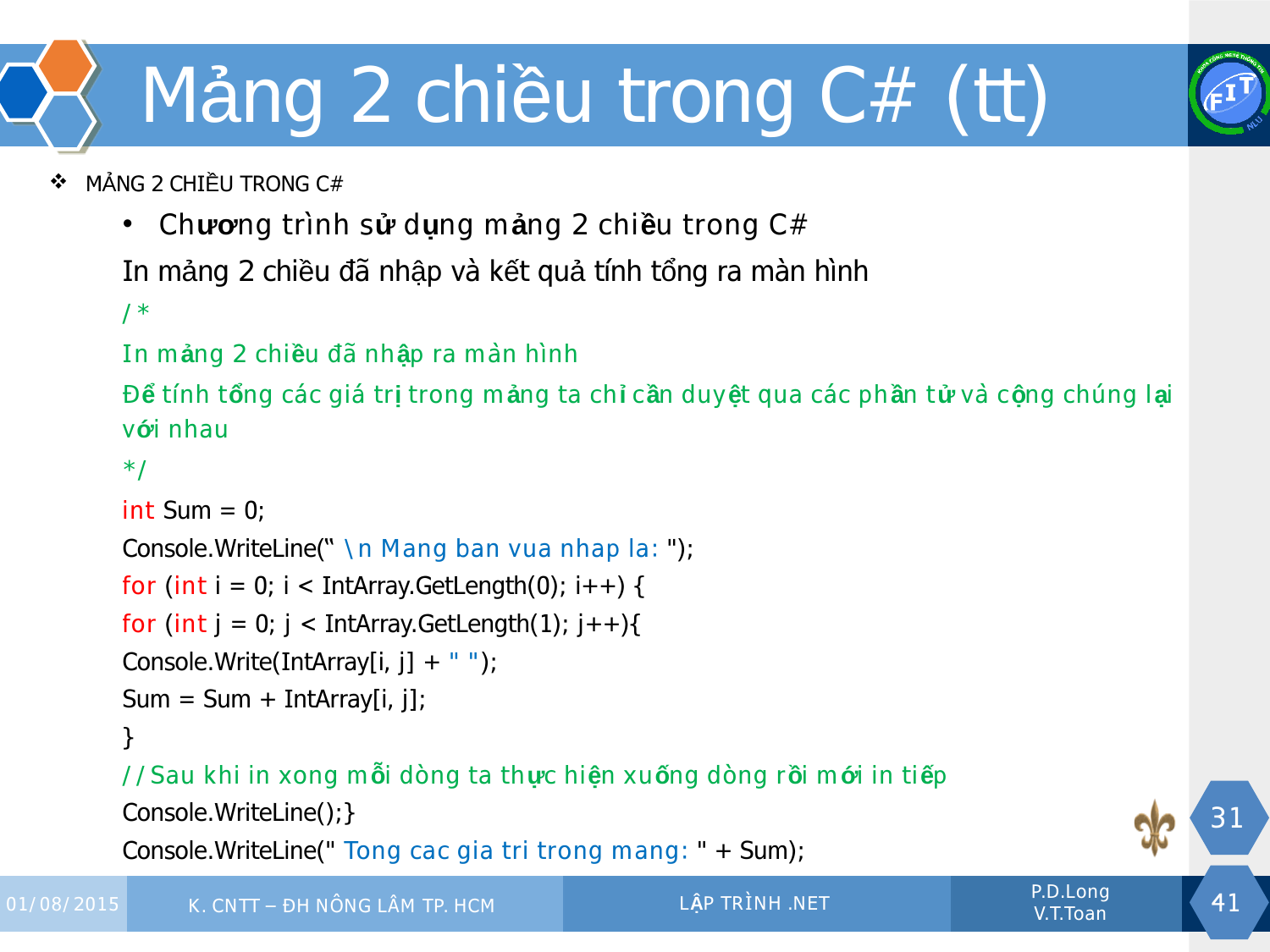

# Mảng 2 chiều trong C# (tt)
MẢNG 2 CHIỀU TRONG C#
Chương trình sử dụng mảng 2 chiều trong C#
In mảng 2 chiều đã nhập và kết quả tính tổng ra màn hình
/*
In mảng 2 chiều đã nhập ra màn hình
Để tính tổng các giá trị trong mảng ta chỉ cần duyệt qua các phần tử và cộng chúng lại với nhau
*/
int Sum = 0;
Console.WriteLine(“ \n Mang ban vua nhap la: ");
for (int i = 0; i < IntArray.GetLength(0); i++) {
	for (int j = 0; j < IntArray.GetLength(1); j++){
	Console.Write(IntArray[i, j] + " ");
	Sum = Sum + IntArray[i, j];
	}
//Sau khi in xong mỗi dòng ta thực hiện xuống dòng rồi mới in tiếp
Console.WriteLine();}
Console.WriteLine(" Tong cac gia tri trong mang: " + Sum);

31
01/08/2015
K. CNTT – ĐH NÔNG LÂM TP. HCM